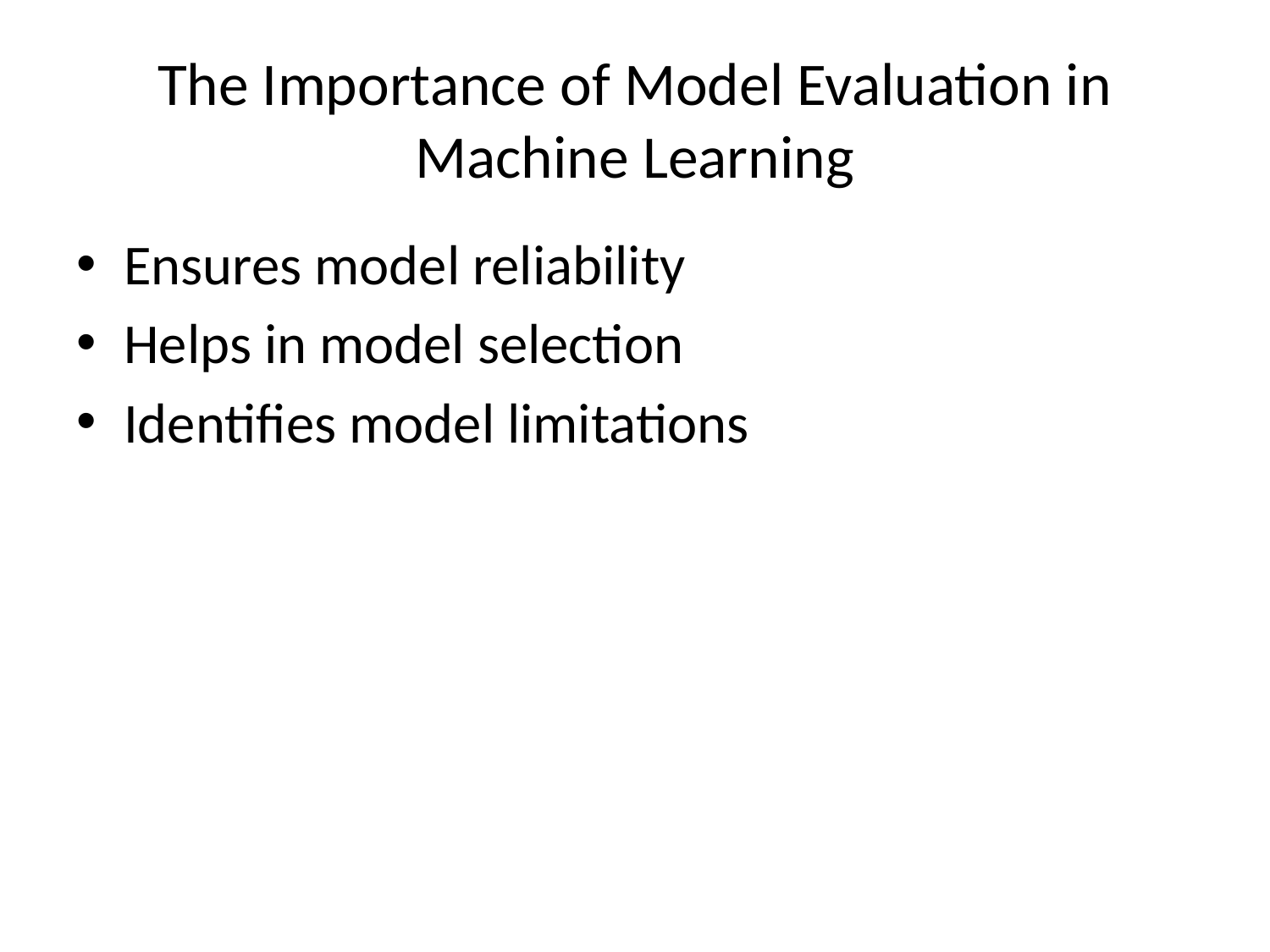

# The Importance of Model Evaluation in Machine Learning
Ensures model reliability
Helps in model selection
Identifies model limitations